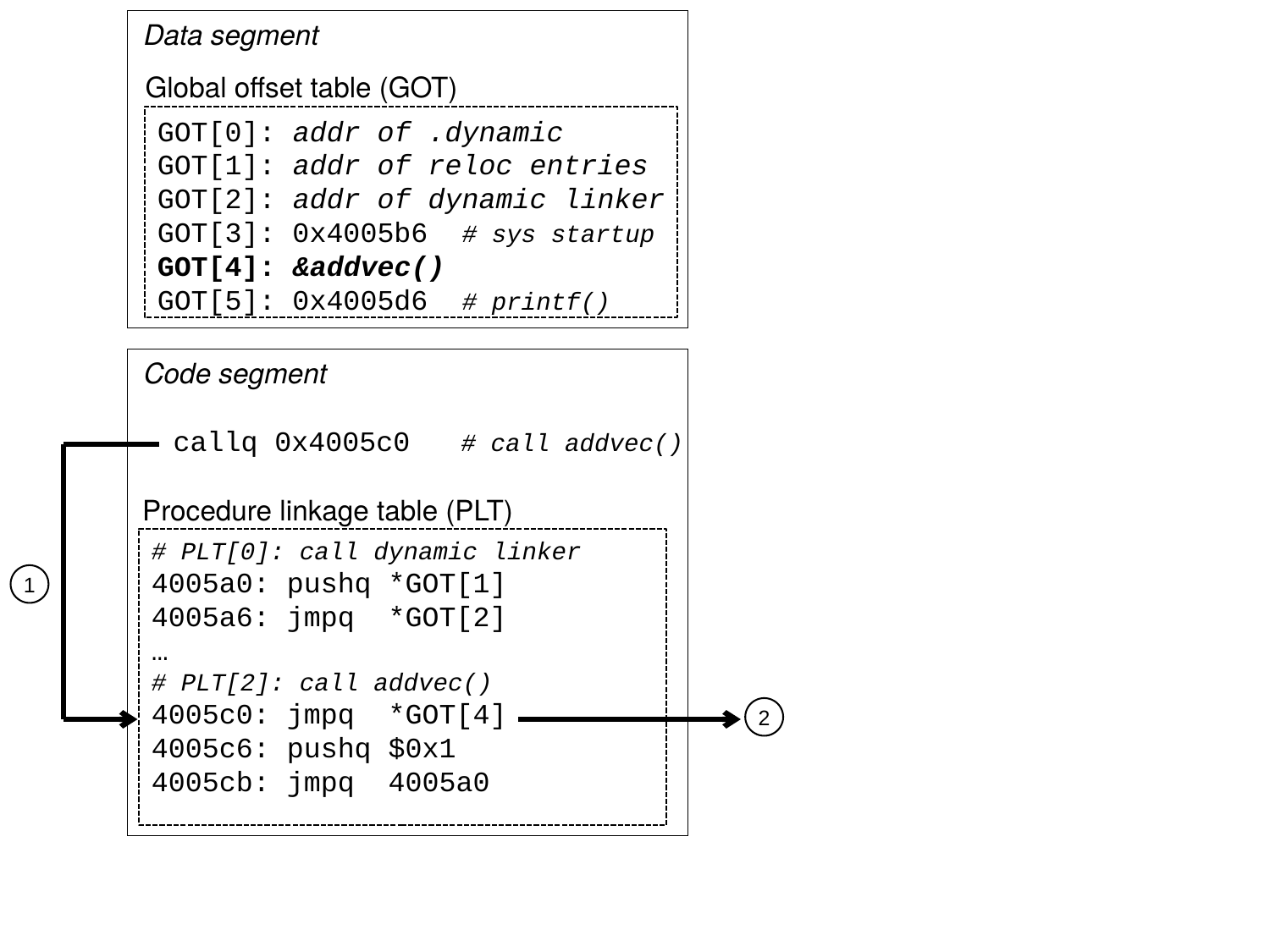

Data segment
 Global offset table (GOT)
GOT[0]: addr of .dynamic
GOT[1]: addr of reloc entries
GOT[2]: addr of dynamic linker
GOT[3]: 0x4005b6  # sys startup
GOT[4]: &addvec()
GOT[5]: 0x4005d6  # printf()

  callq 0x4005c0   # call addvec()
Code segment
Procedure linkage table (PLT)
# PLT[0]: call dynamic linker
4005a0: pushq *GOT[1]
4005a6: jmpq  *GOT[2]
…
# PLT[2]: call addvec()
4005c0: jmpq  *GOT[4]
4005c6: pushq $0x1
4005cb: jmpq  4005a0

1
2